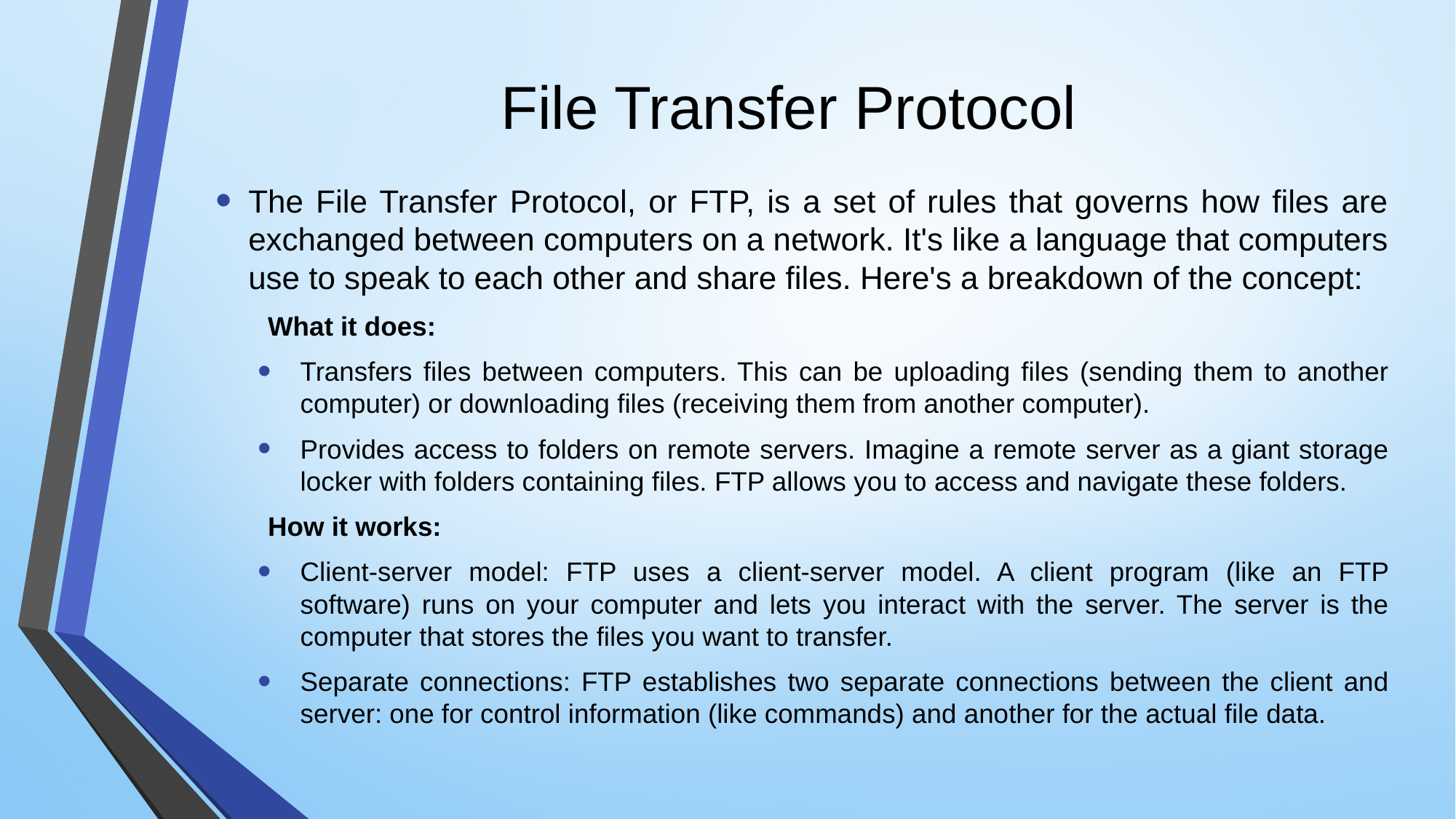

# File Transfer Protocol
The File Transfer Protocol, or FTP, is a set of rules that governs how files are exchanged between computers on a network. It's like a language that computers use to speak to each other and share files. Here's a breakdown of the concept:
What it does:
Transfers files between computers. This can be uploading files (sending them to another computer) or downloading files (receiving them from another computer).
Provides access to folders on remote servers. Imagine a remote server as a giant storage locker with folders containing files. FTP allows you to access and navigate these folders.
How it works:
Client-server model: FTP uses a client-server model. A client program (like an FTP software) runs on your computer and lets you interact with the server. The server is the computer that stores the files you want to transfer.
Separate connections: FTP establishes two separate connections between the client and server: one for control information (like commands) and another for the actual file data.